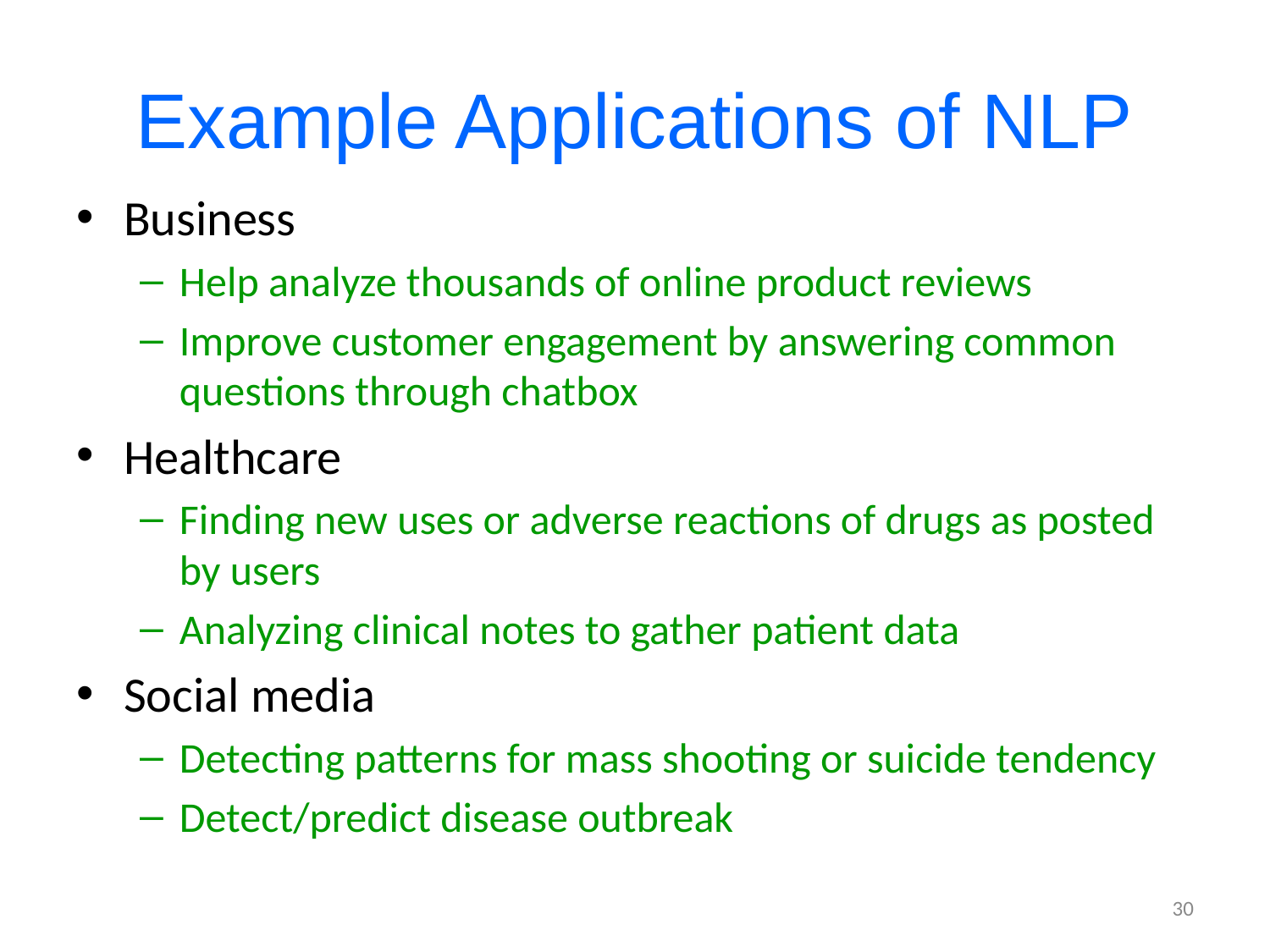

# Example Applications of NLP
Business
Help analyze thousands of online product reviews
Improve customer engagement by answering common questions through chatbox
Healthcare
Finding new uses or adverse reactions of drugs as posted by users
Analyzing clinical notes to gather patient data
Social media
Detecting patterns for mass shooting or suicide tendency
Detect/predict disease outbreak
30